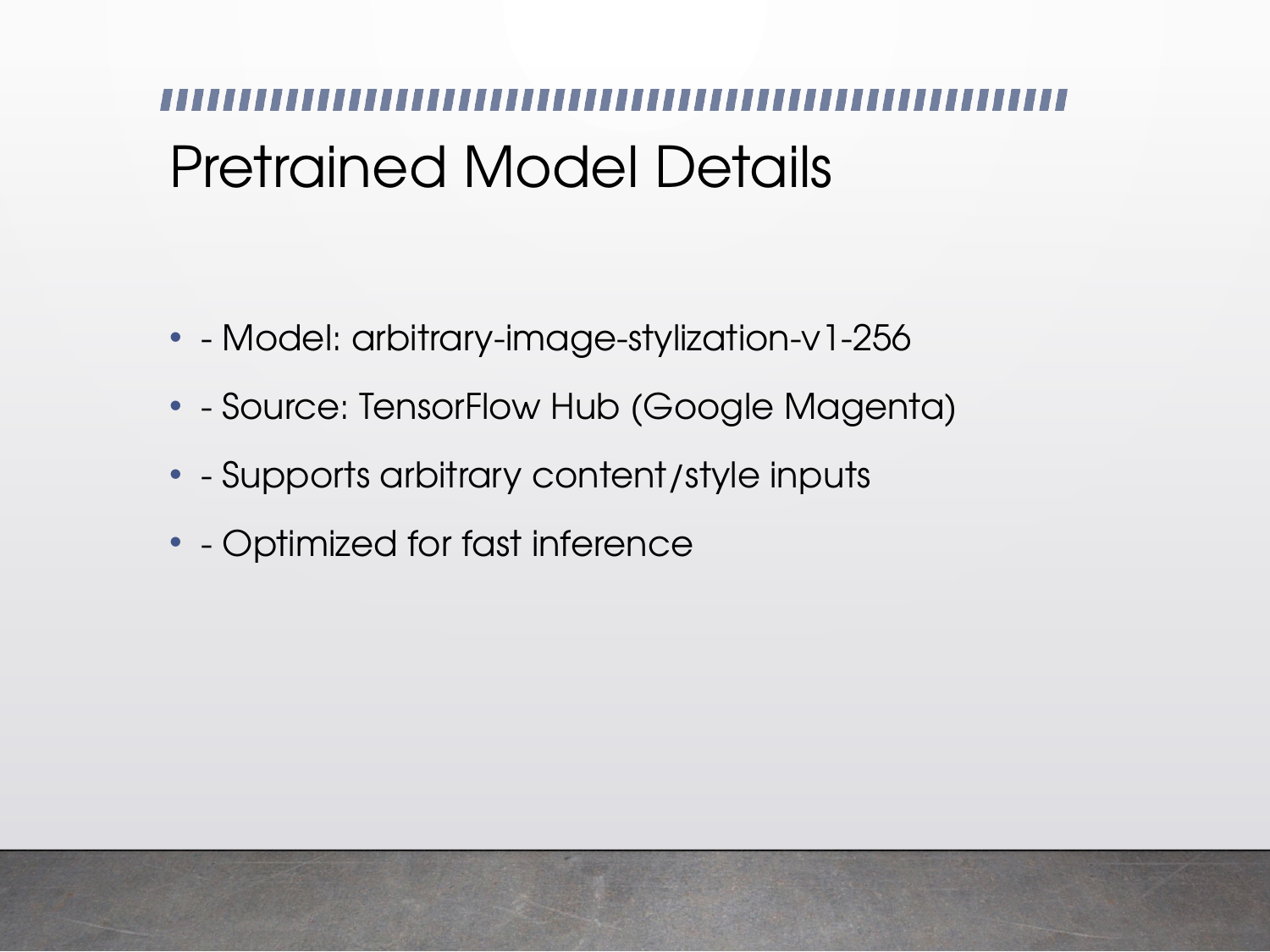

# Pretrained Model Details
- Model: arbitrary-image-stylization-v1-256
- Source: TensorFlow Hub (Google Magenta)
- Supports arbitrary content/style inputs
- Optimized for fast inference